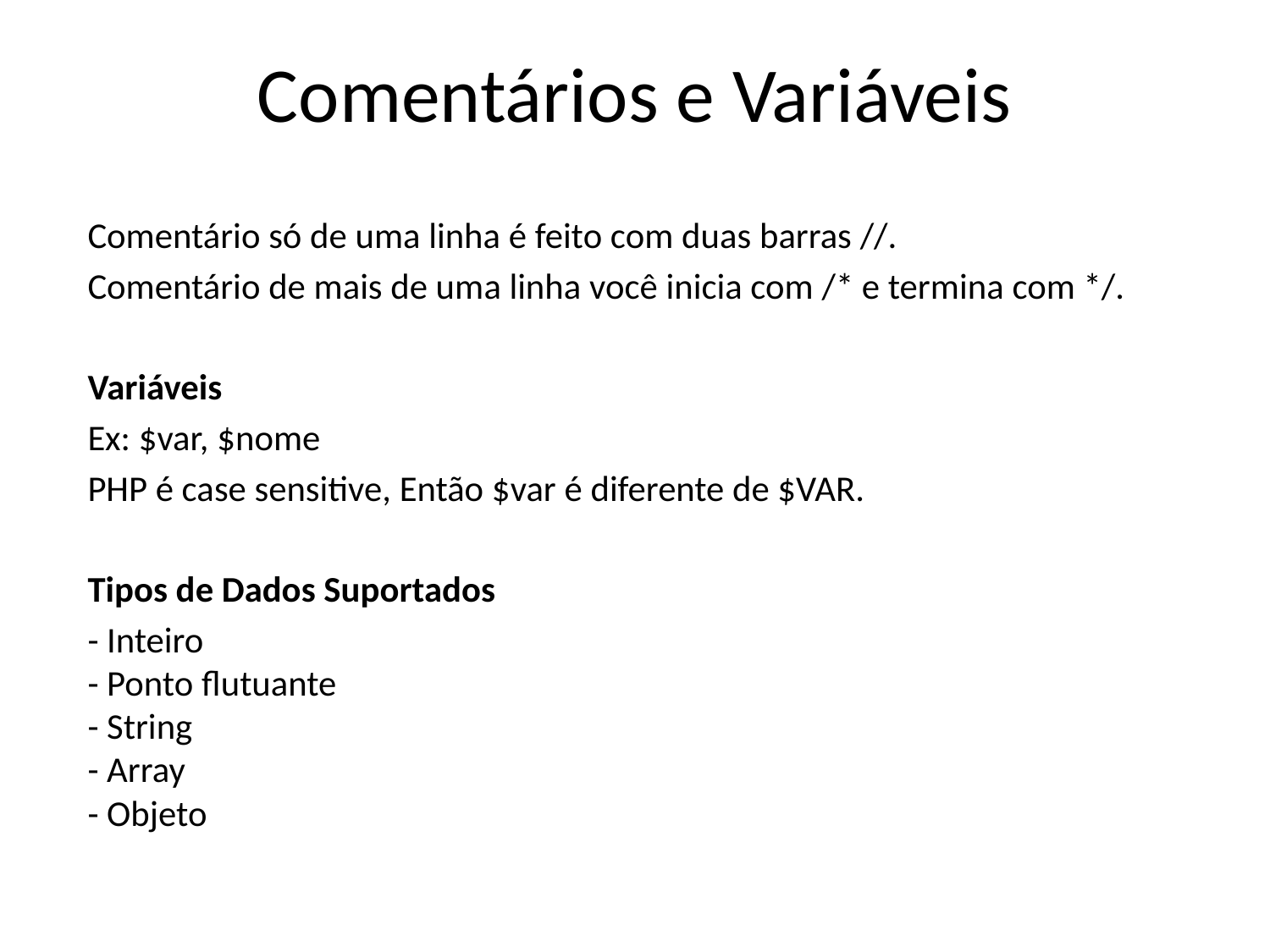

# Comentários e Variáveis
Comentário só de uma linha é feito com duas barras //.
Comentário de mais de uma linha você inicia com /* e termina com */.

Variáveis
Ex: $var, $nome
PHP é case sensitive, Então $var é diferente de $VAR.

Tipos de Dados Suportados
- Inteiro
- Ponto flutuante
- String
- Array
- Objeto